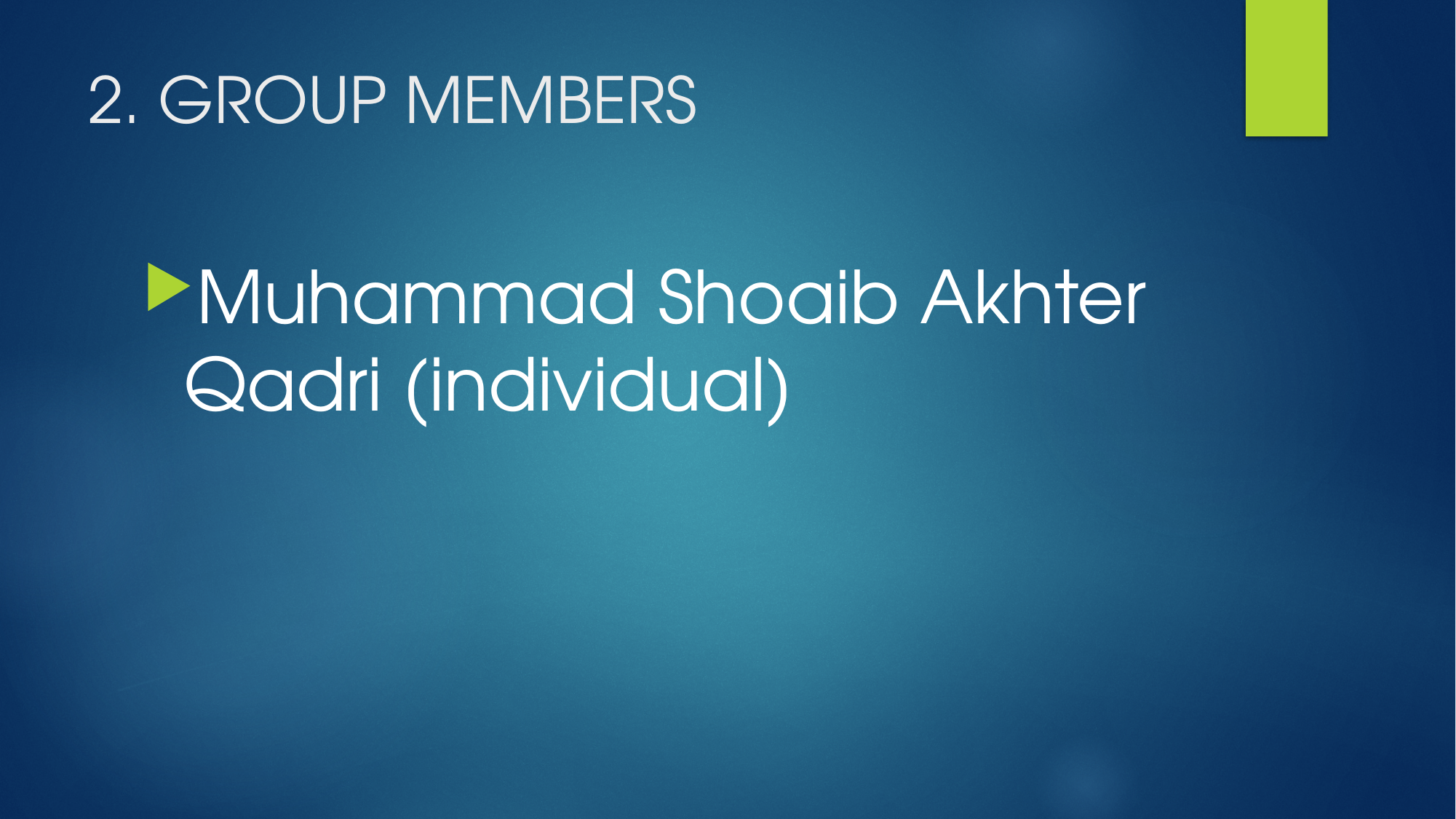

# 2. GROUP MEMBERS
Muhammad Shoaib Akhter Qadri (individual)